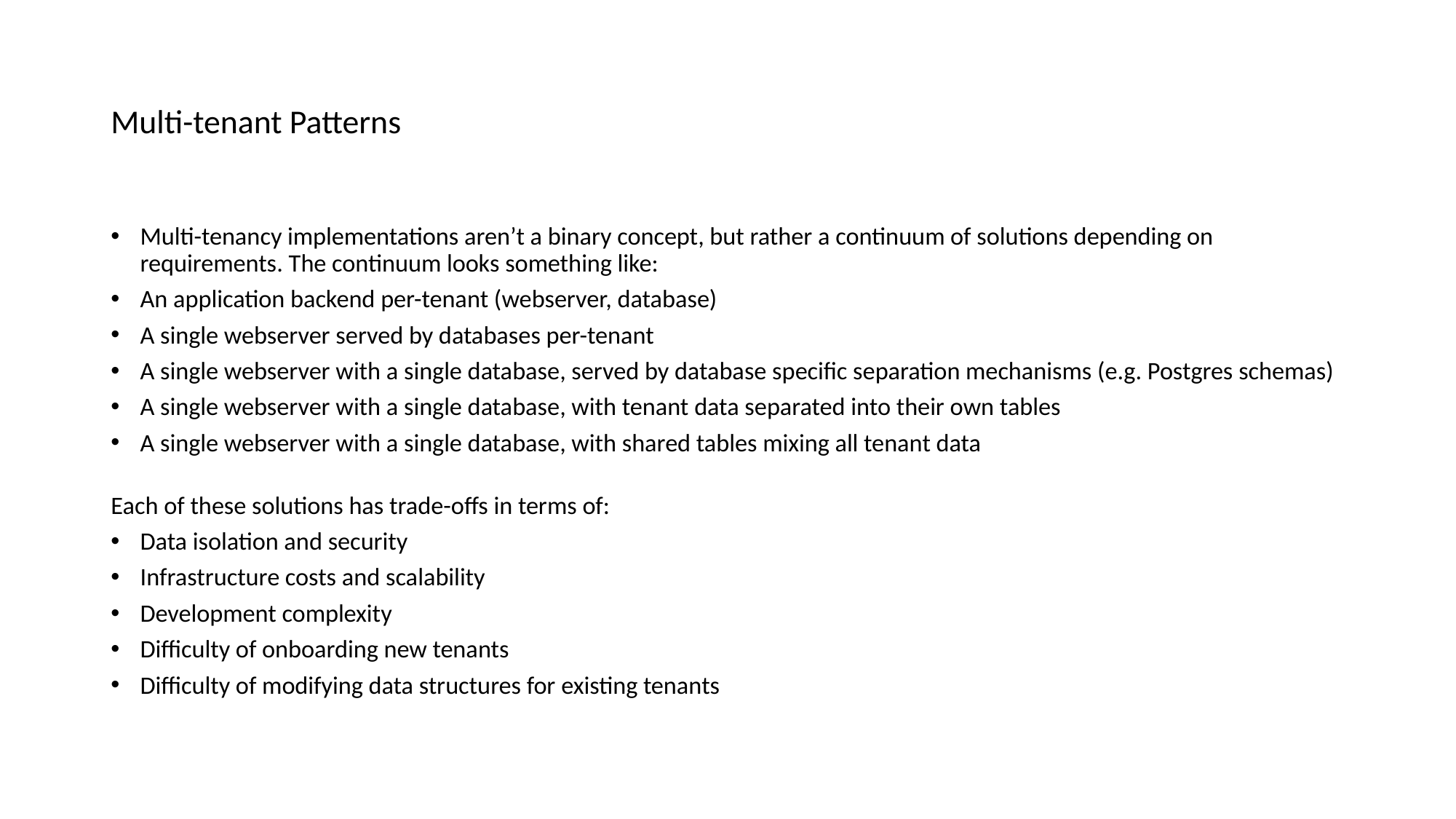

# Multi-tenant Patterns
Multi-tenancy implementations aren’t a binary concept, but rather a continuum of solutions depending on requirements. The continuum looks something like:
An application backend per-tenant (webserver, database)
A single webserver served by databases per-tenant
A single webserver with a single database, served by database specific separation mechanisms (e.g. Postgres schemas)
A single webserver with a single database, with tenant data separated into their own tables
A single webserver with a single database, with shared tables mixing all tenant data
Each of these solutions has trade-offs in terms of:
Data isolation and security
Infrastructure costs and scalability
Development complexity
Difficulty of onboarding new tenants
Difficulty of modifying data structures for existing tenants